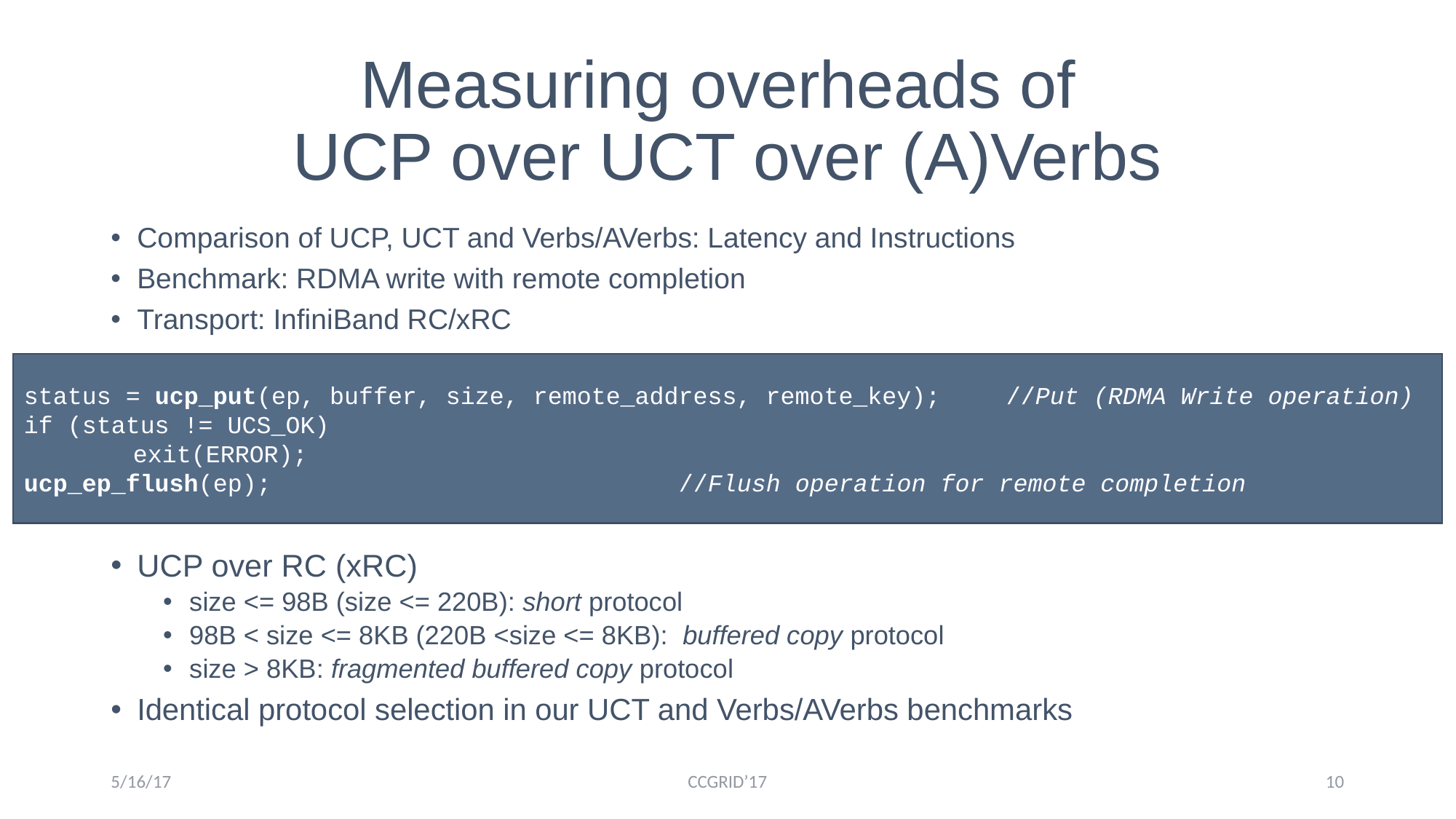

# Measuring overheads of UCP over UCT over (A)Verbs
Comparison of UCP, UCT and Verbs/AVerbs: Latency and Instructions
Benchmark: RDMA write with remote completion
Transport: InfiniBand RC/xRC

UCP over RC (xRC)
size <= 98B (size <= 220B): short protocol
98B < size <= 8KB (220B <size <= 8KB):  buffered copy protocol
size > 8KB: fragmented buffered copy protocol
Identical protocol selection in our UCT and Verbs/AVerbs benchmarks

status = ucp_put(ep, buffer, size, remote_address, remote_key);	//Put (RDMA Write operation)
if (status != UCS_OK)
	exit(ERROR);
ucp_ep_flush(ep);				//Flush operation for remote completion
5/16/17
CCGRID’17
10